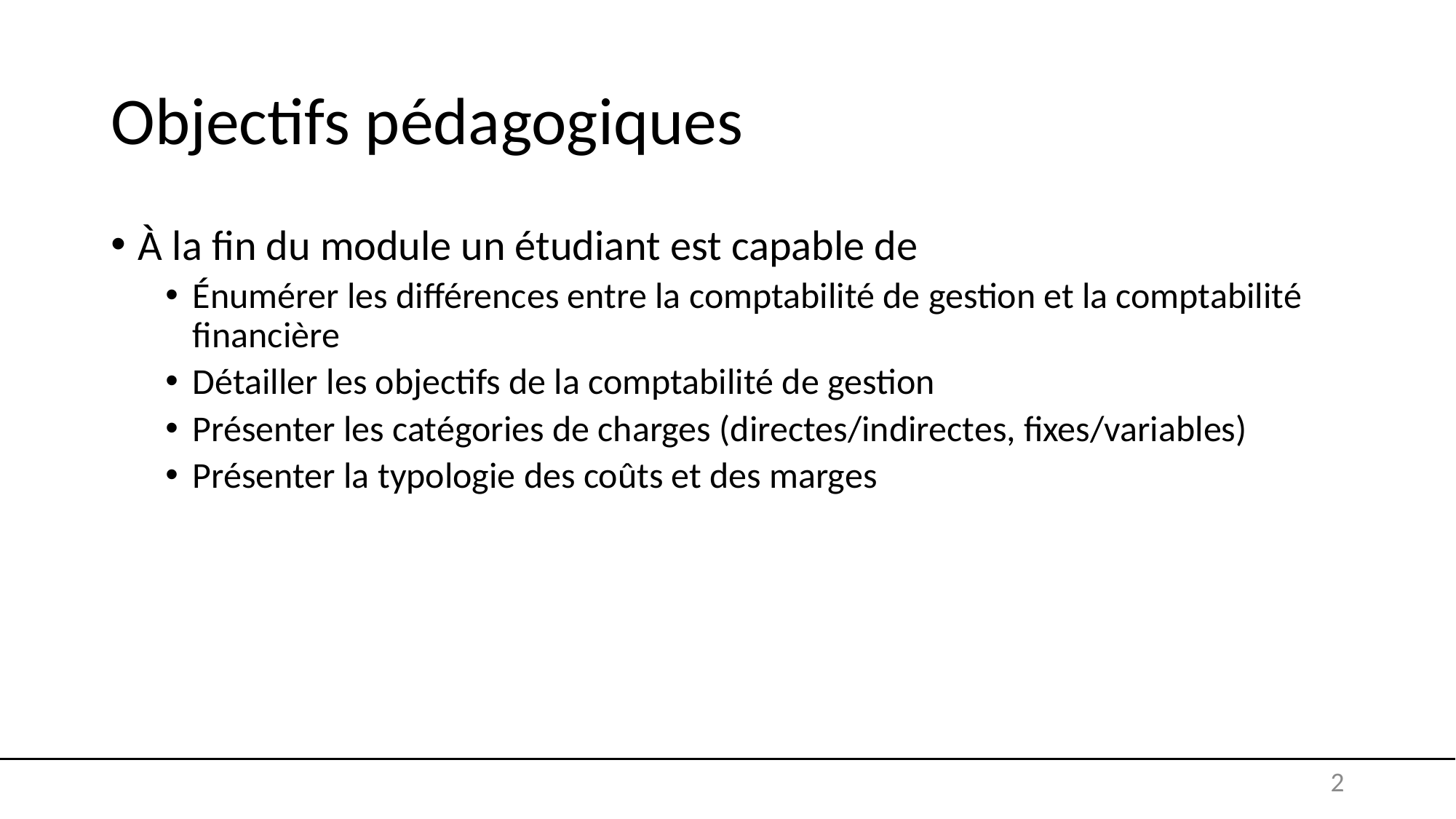

# Objectifs pédagogiques
À la fin du module un étudiant est capable de
Énumérer les différences entre la comptabilité de gestion et la comptabilité financière
Détailler les objectifs de la comptabilité de gestion
Présenter les catégories de charges (directes/indirectes, fixes/variables)
Présenter la typologie des coûts et des marges
2